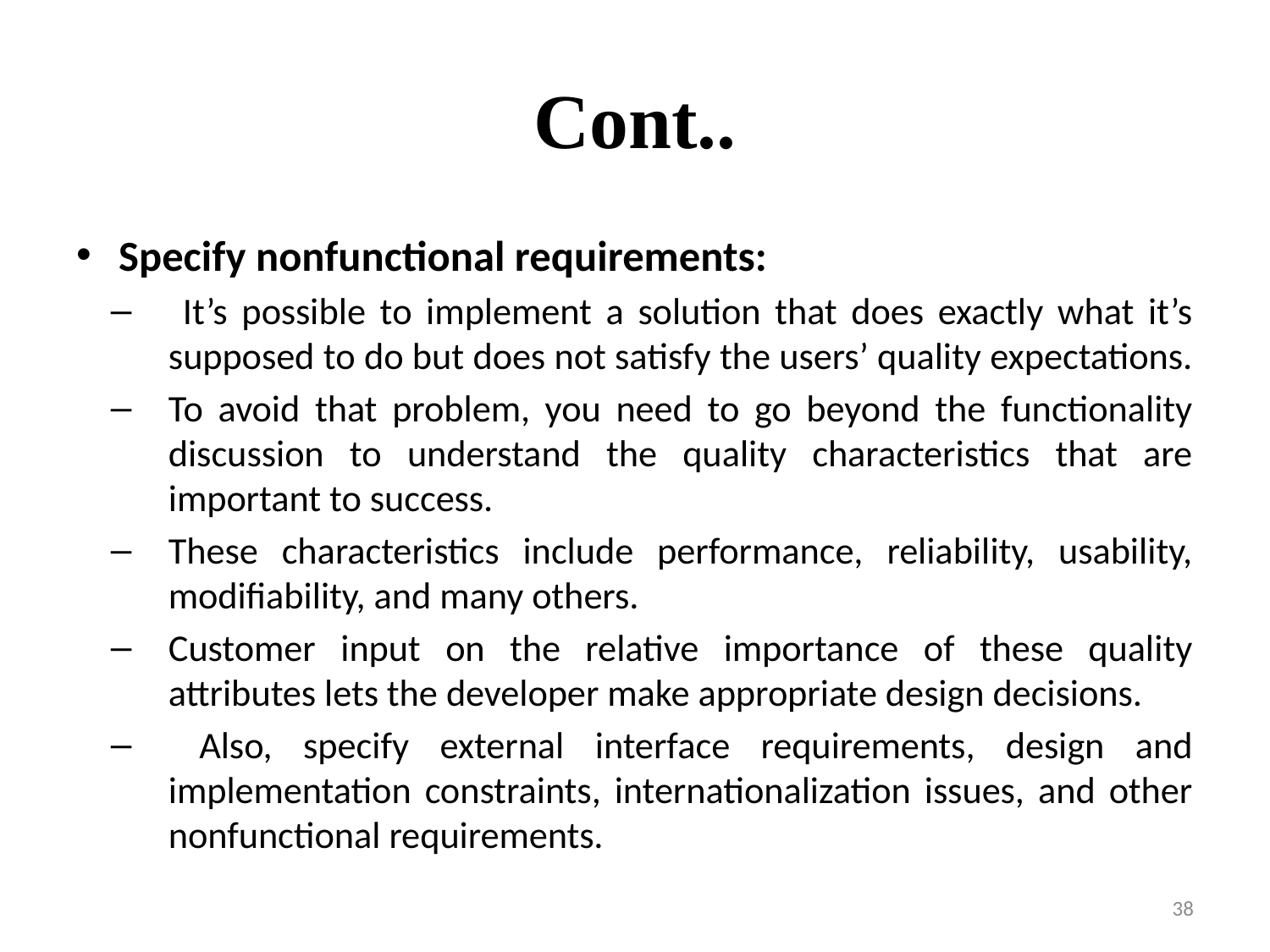

# Cont..
Specify nonfunctional requirements:
 It’s possible to implement a solution that does exactly what it’s supposed to do but does not satisfy the users’ quality expectations.
To avoid that problem, you need to go beyond the functionality discussion to understand the quality characteristics that are important to success.
These characteristics include performance, reliability, usability, modifiability, and many others.
Customer input on the relative importance of these quality attributes lets the developer make appropriate design decisions.
 Also, specify external interface requirements, design and implementation constraints, internationalization issues, and other nonfunctional requirements.
38